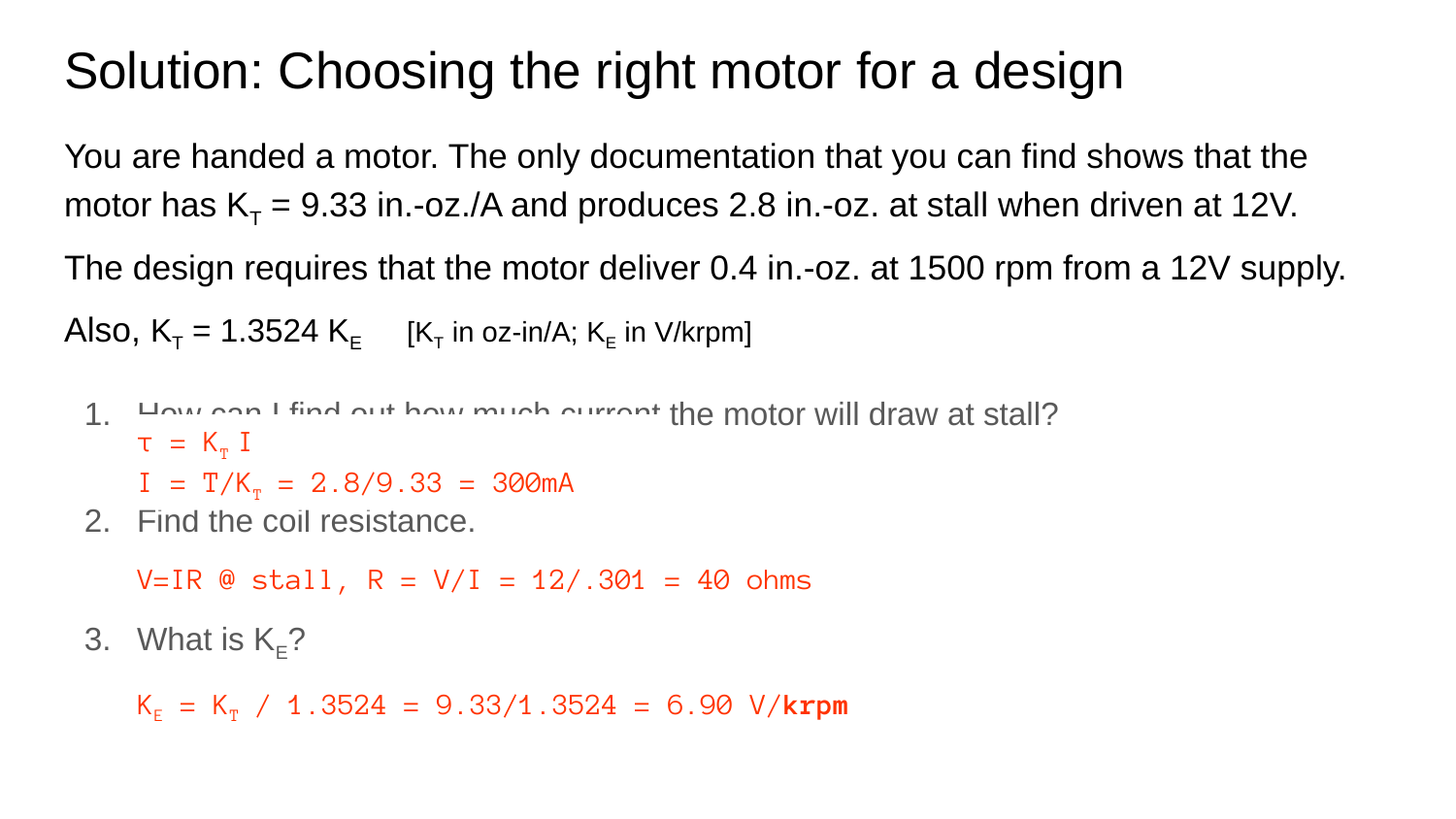

# Solution: Choosing the right motor for a design
You are handed a motor. The only documentation that you can find shows that the motor has KT = 9.33 in.-oz./A and produces 2.8 in.-oz. at stall when driven at 12V.
The design requires that the motor deliver 0.4 in.-oz. at 1500 rpm from a 12V supply.
Also, KT = 1.3524 KE     [KT in oz-in/A; KE in V/krpm]
How can I find out how much current the motor will draw at stall?
Find the coil resistance.
What is KE?
τ = KT I
I = T/KT = 2.8/9.33 = 300mA
V=IR @ stall, R = V/I = 12/.301 = 40 ohms
KE = KT / 1.3524 = 9.33/1.3524 = 6.90 V/krpm